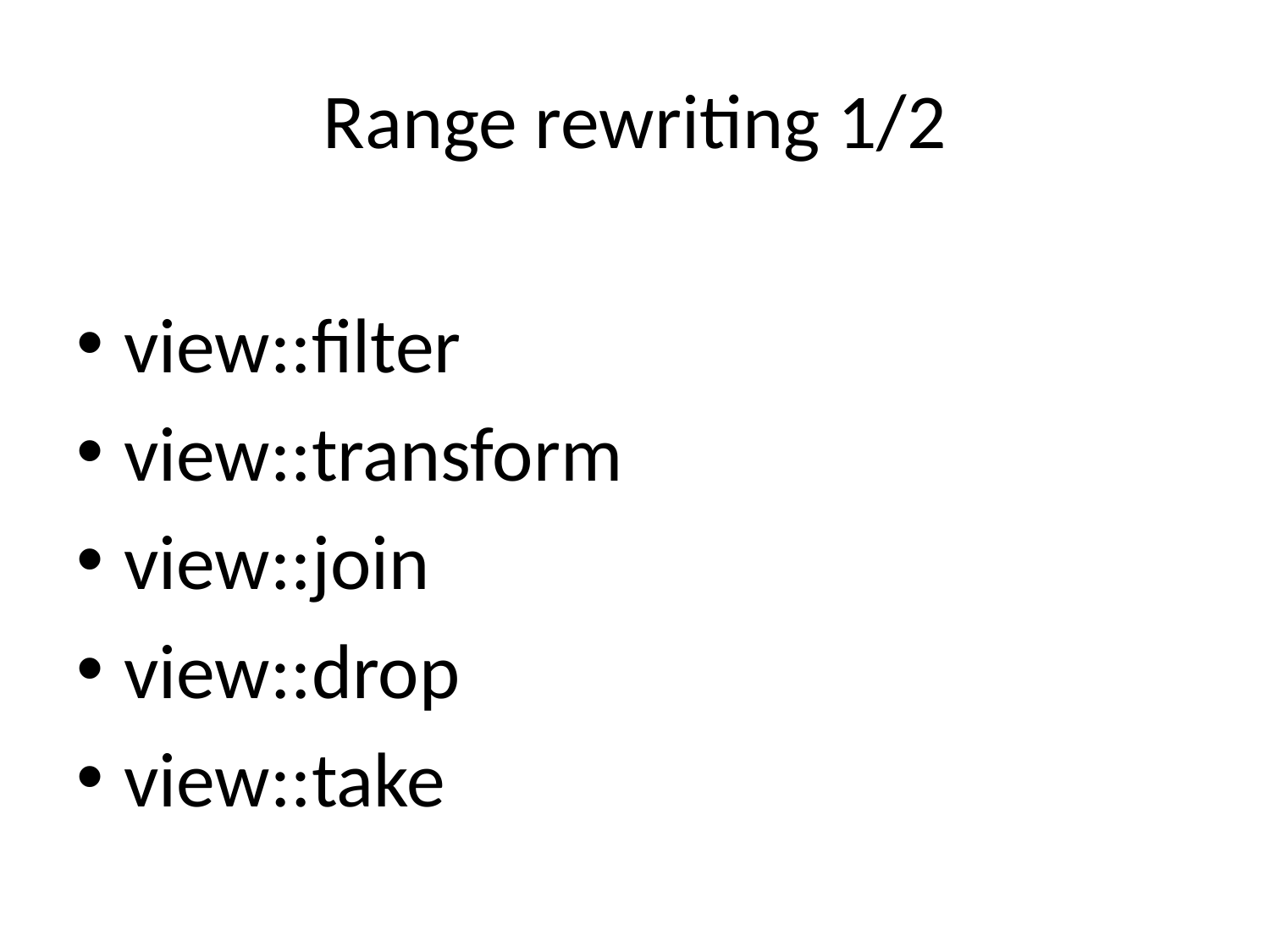

# Range rewriting 1/2

view::filter
view::transform
view::join
view::drop
view::take